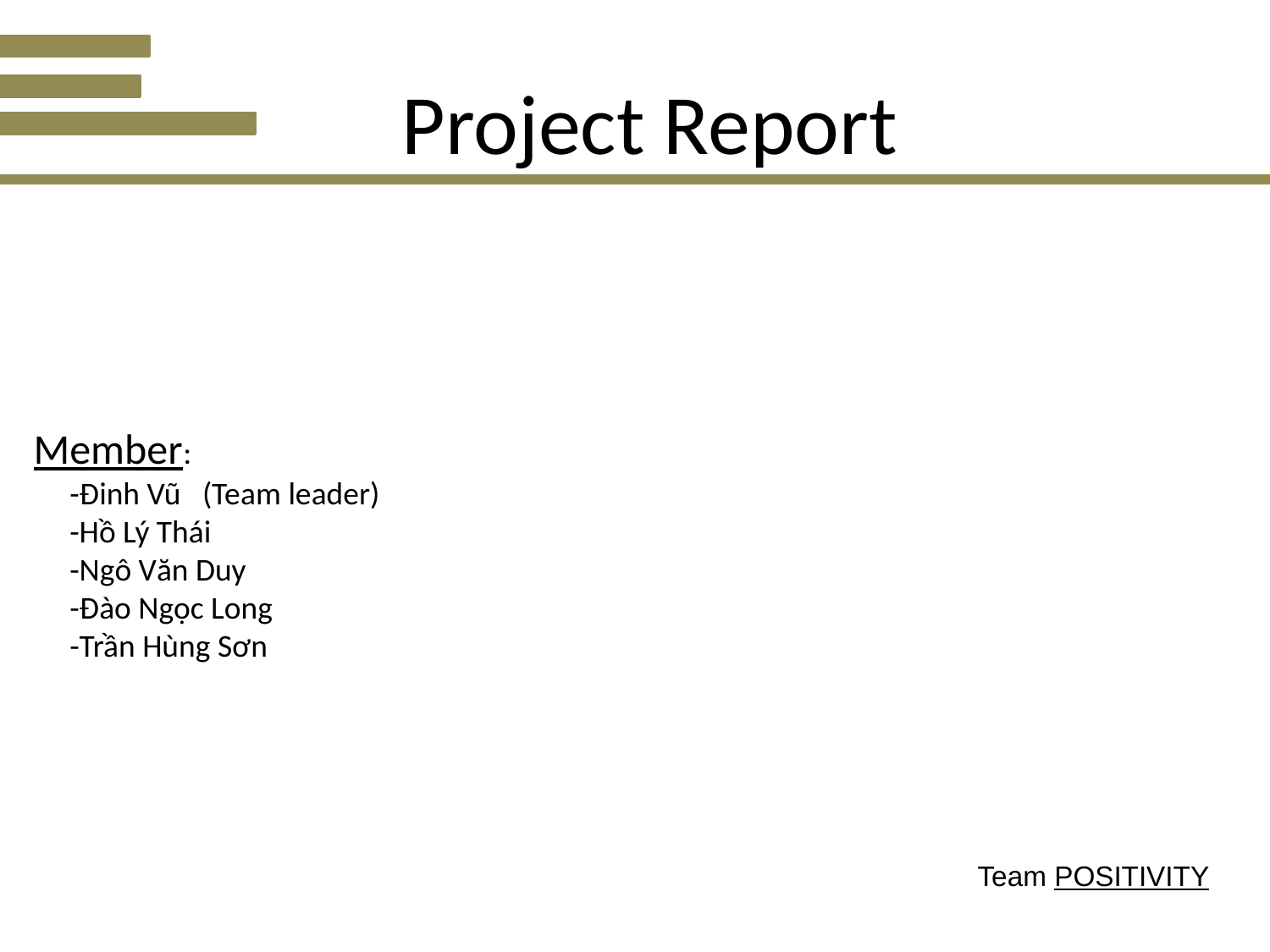

Project Report

Member:
     -Đinh Vũ   (Team leader)
     -Hồ Lý Thái
     -Ngô Văn Duy
     -Đào Ngọc Long
     -Trần Hùng Sơn
Team POSITIVITY